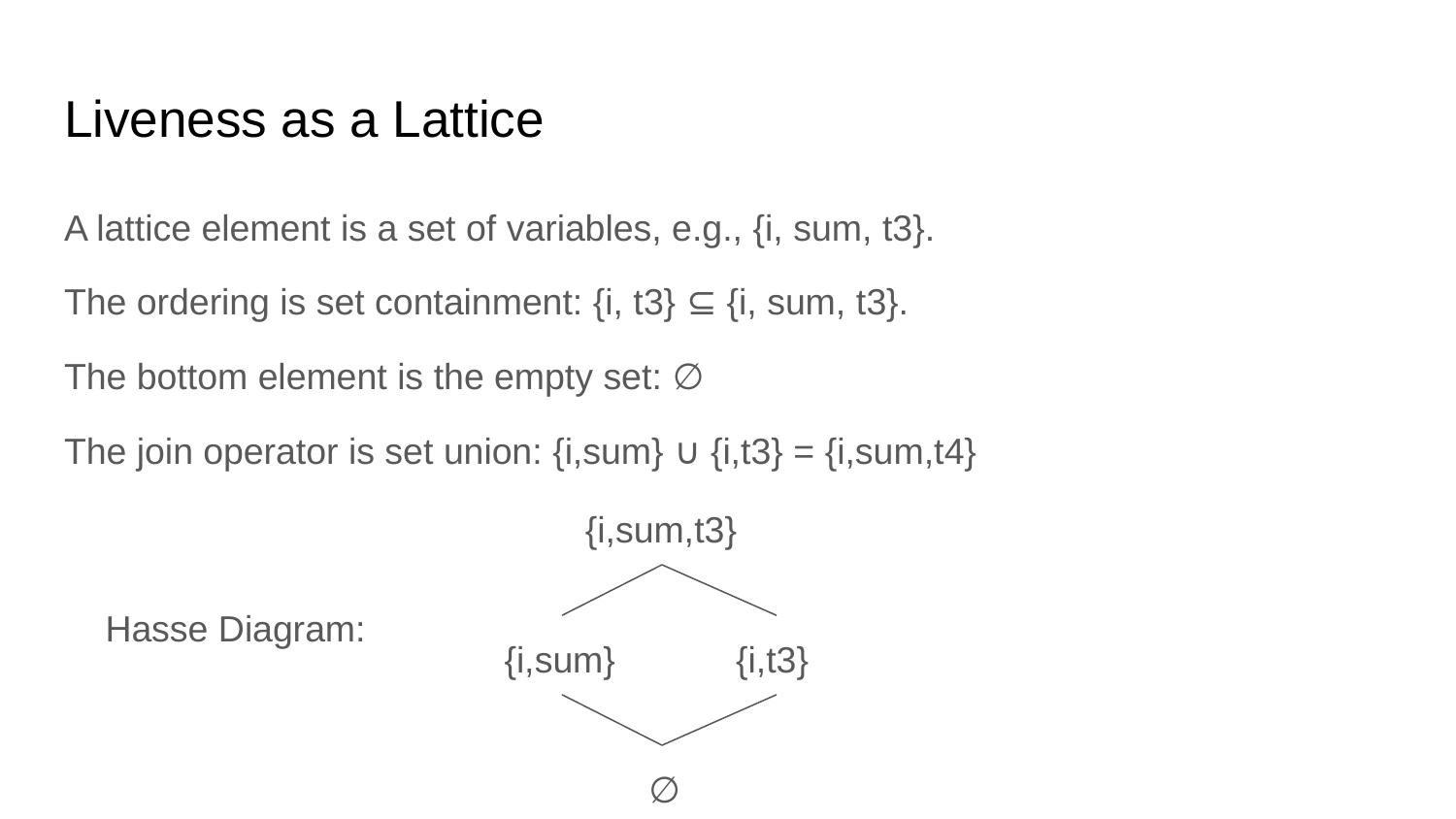

# Liveness as a Lattice
A lattice element is a set of variables, e.g., {i, sum, t3}.
The ordering is set containment: {i, t3} ⊆ {i, sum, t3}.
The bottom element is the empty set: ∅
The join operator is set union: {i,sum} ∪ {i,t3} = {i,sum,t4}
{i,sum,t3}
Hasse Diagram:
{i,sum}
{i,t3}

∅